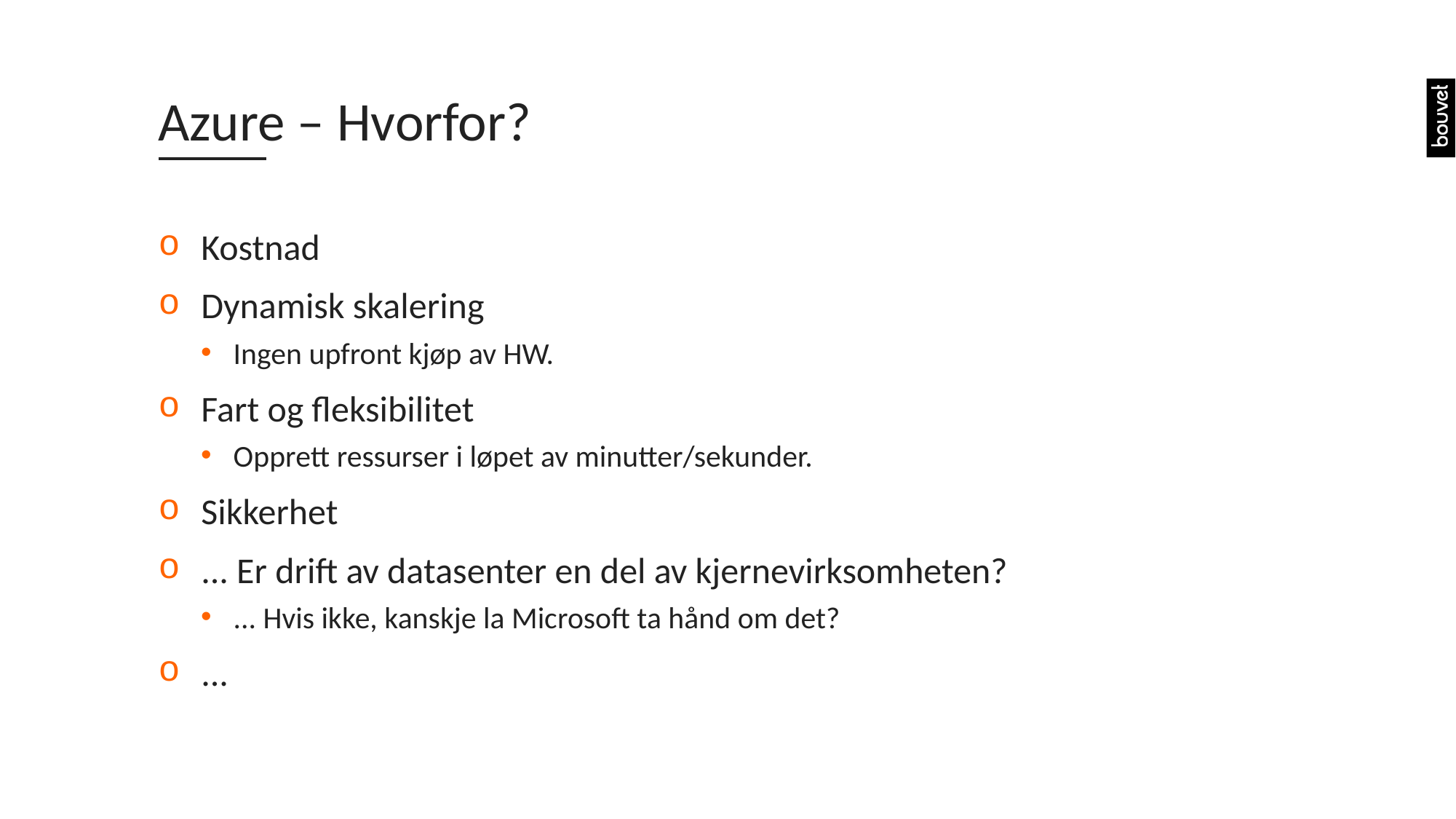

# Azure – Hvorfor?
Kostnad
Dynamisk skalering
Ingen upfront kjøp av HW.
Fart og fleksibilitet
Opprett ressurser i løpet av minutter/sekunder.
Sikkerhet
... Er drift av datasenter en del av kjernevirksomheten?
... Hvis ikke, kanskje la Microsoft ta hånd om det?
...